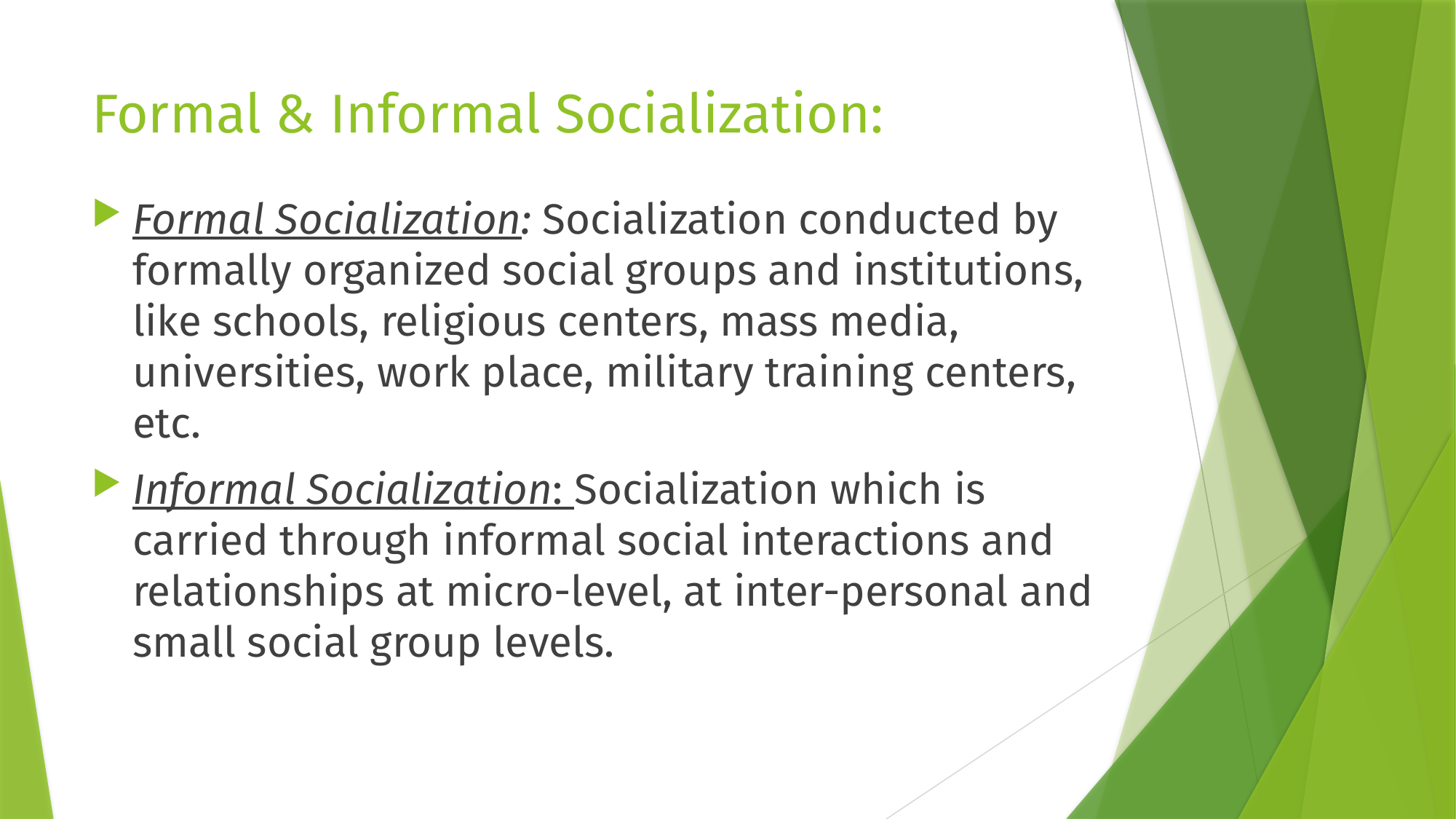

# Formal & Informal Socialization:
Formal Socialization: Socialization conducted by formally organized social groups and institutions, like schools, religious centers, mass media, universities, work place, military training centers, etc.
Informal Socialization: Socialization which is carried through informal social interactions and relationships at micro-level, at inter-personal and small social group levels.